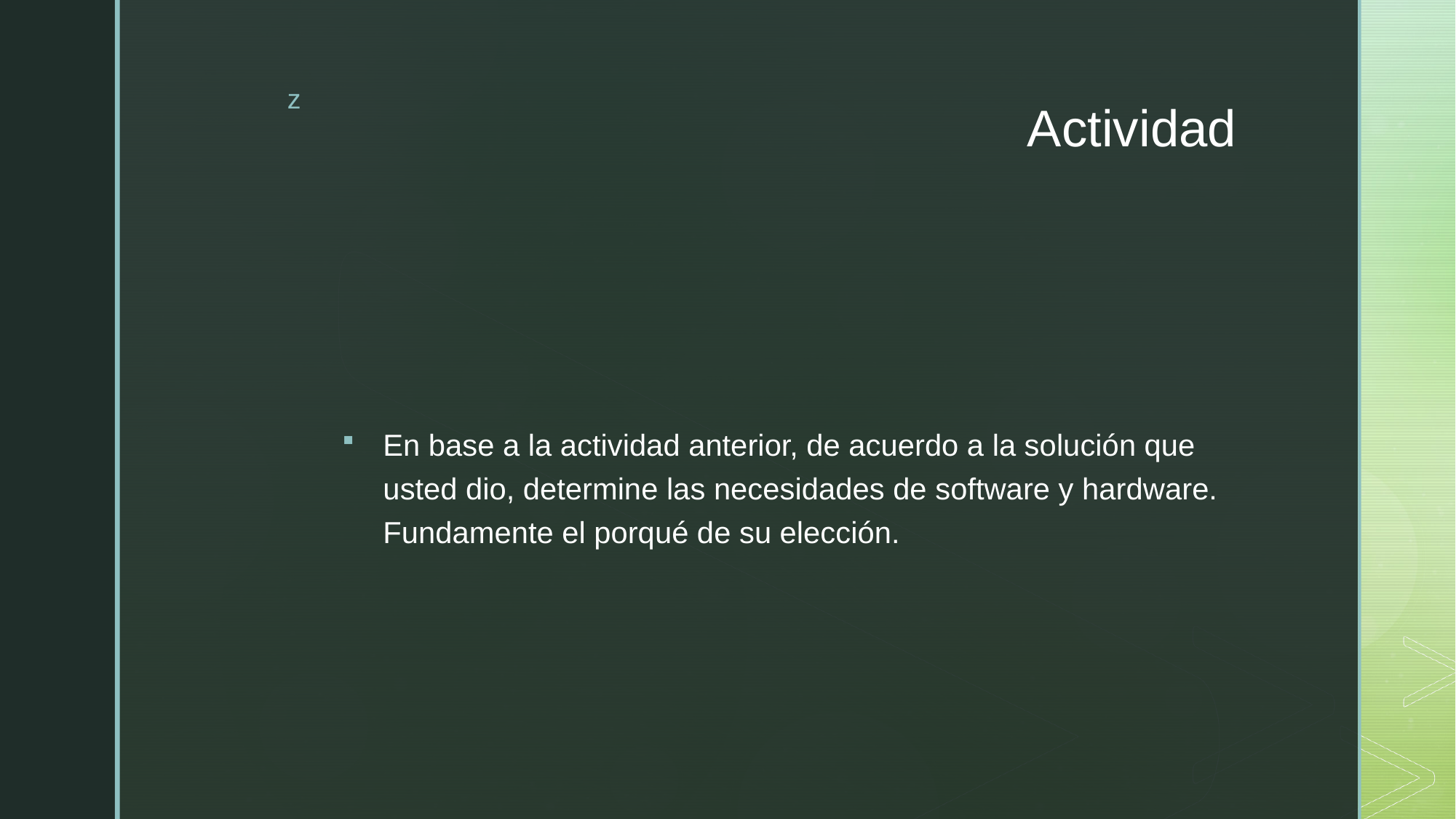

# Actividad
En base a la actividad anterior, de acuerdo a la solución que usted dio, determine las necesidades de software y hardware. Fundamente el porqué de su elección.